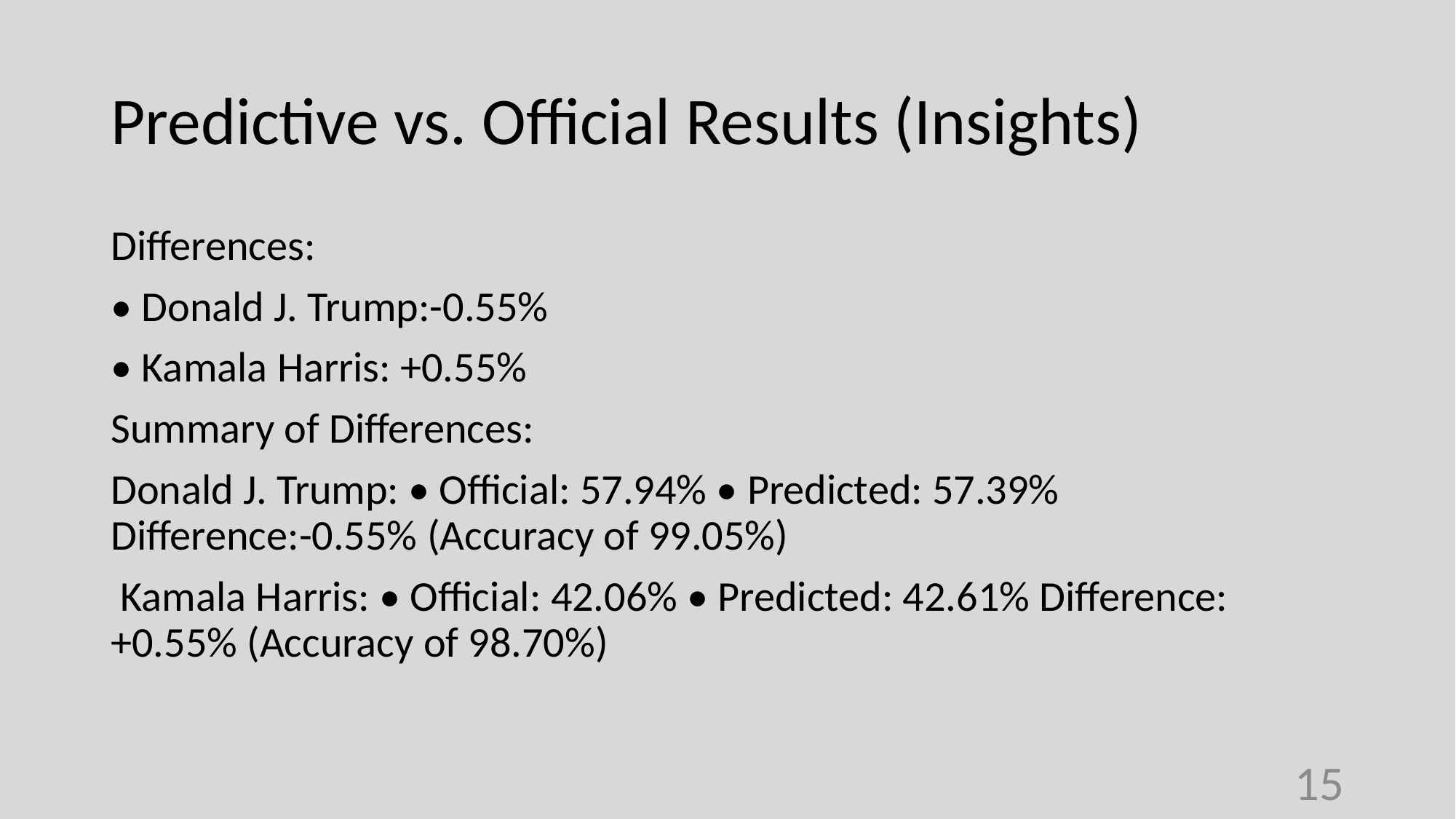

# Predictive vs. Official Results (Insights)
Differences:
• Donald J. Trump:-0.55%
• Kamala Harris: +0.55%
Summary of Differences:
Donald J. Trump: • Official: 57.94% • Predicted: 57.39% Difference:-0.55% (Accuracy of 99.05%)
 Kamala Harris: • Official: 42.06% • Predicted: 42.61% Difference: +0.55% (Accuracy of 98.70%)

15